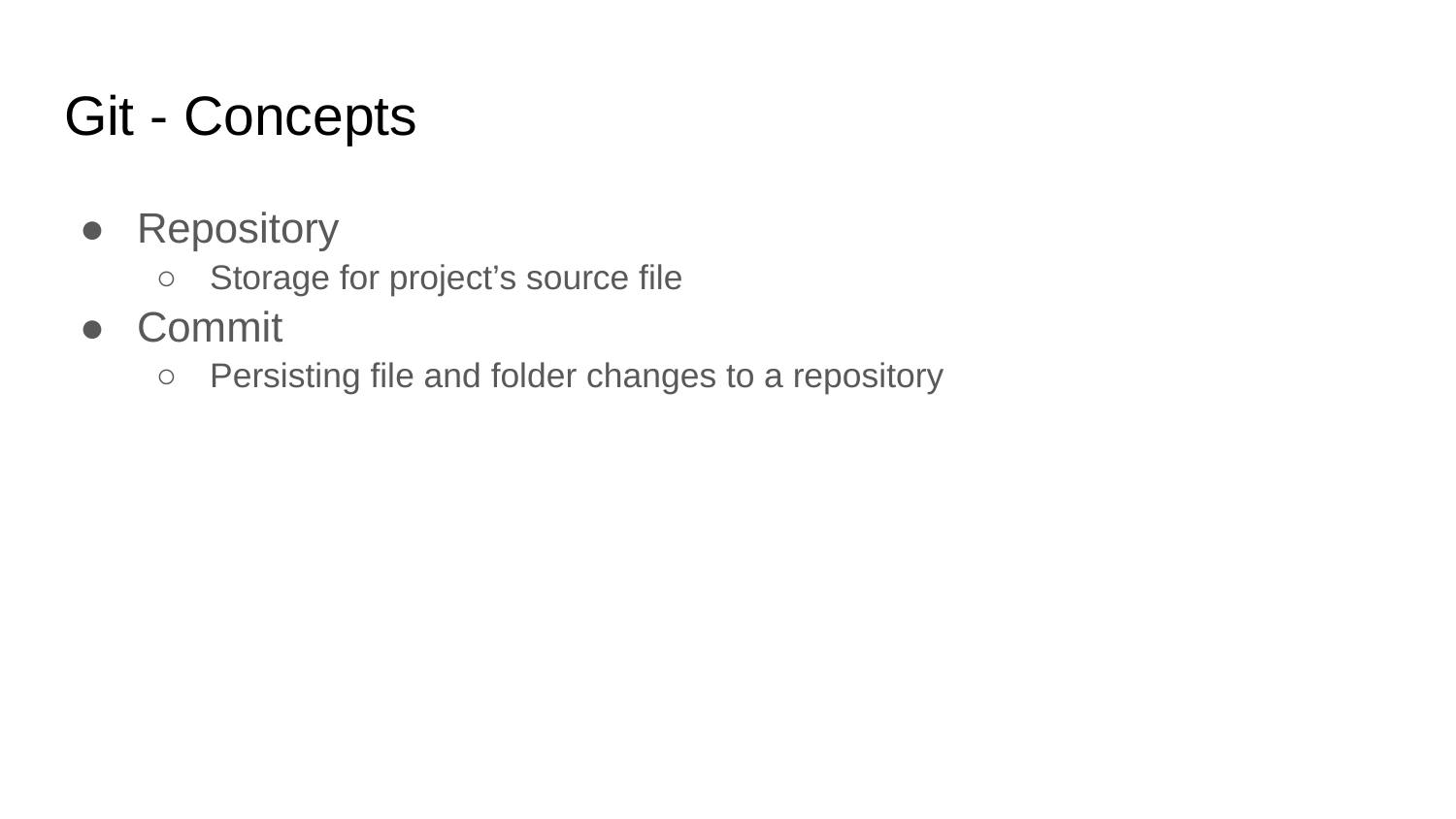

# Git - Concepts
Repository
Storage for project’s source file
Commit
Persisting file and folder changes to a repository